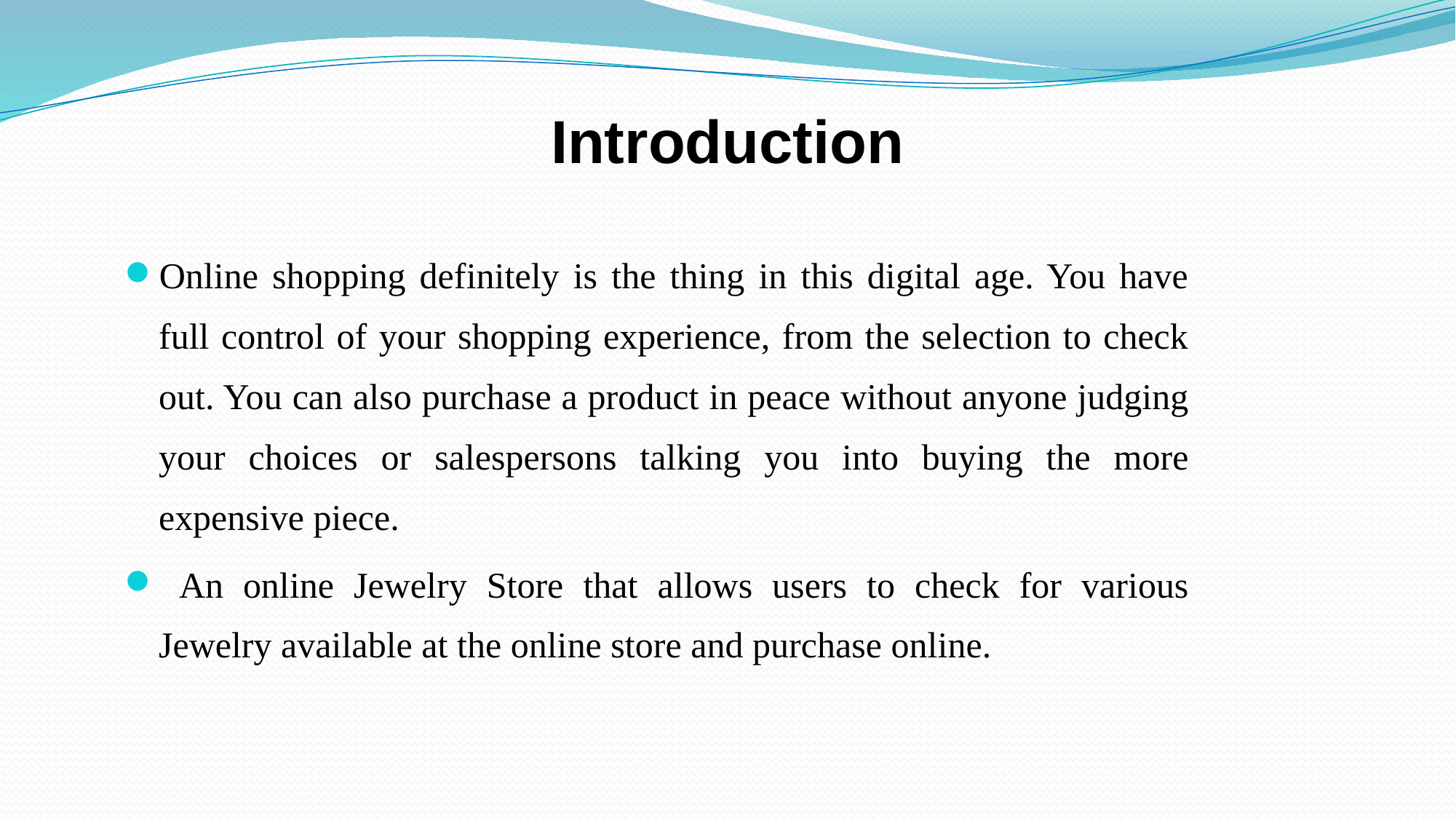

Introduction
Online shopping definitely is the thing in this digital age. You have full control of your shopping experience, from the selection to check out. You can also purchase a product in peace without anyone judging your choices or salespersons talking you into buying the more expensive piece.
 An online Jewelry Store that allows users to check for various Jewelry available at the online store and purchase online.